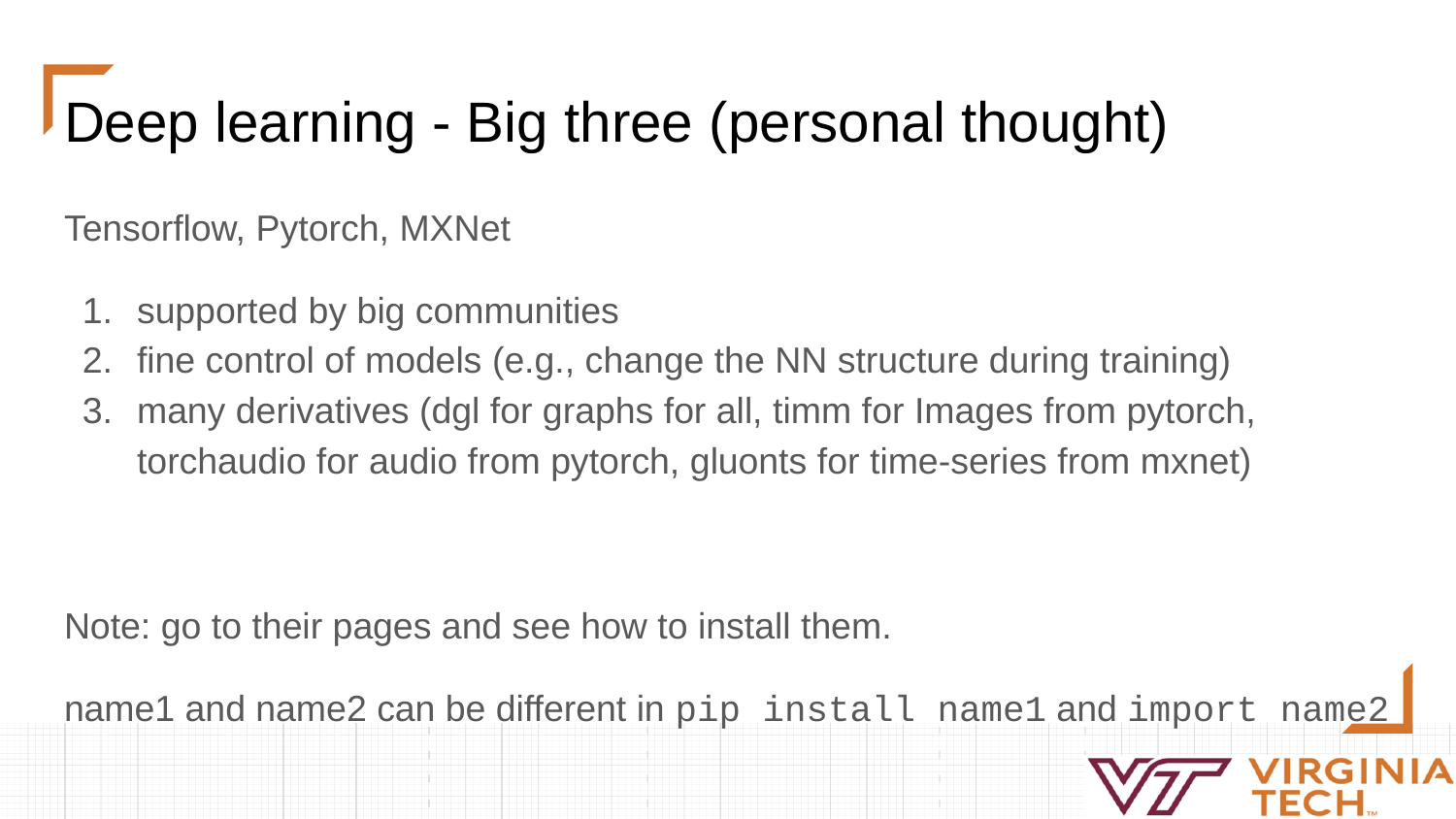

# Deep learning - Big three (personal thought)
Tensorflow, Pytorch, MXNet
supported by big communities
fine control of models (e.g., change the NN structure during training)
many derivatives (dgl for graphs for all, timm for Images from pytorch, torchaudio for audio from pytorch, gluonts for time-series from mxnet)

Note: go to their pages and see how to install them.
name1 and name2 can be different in pip install name1 and import name2